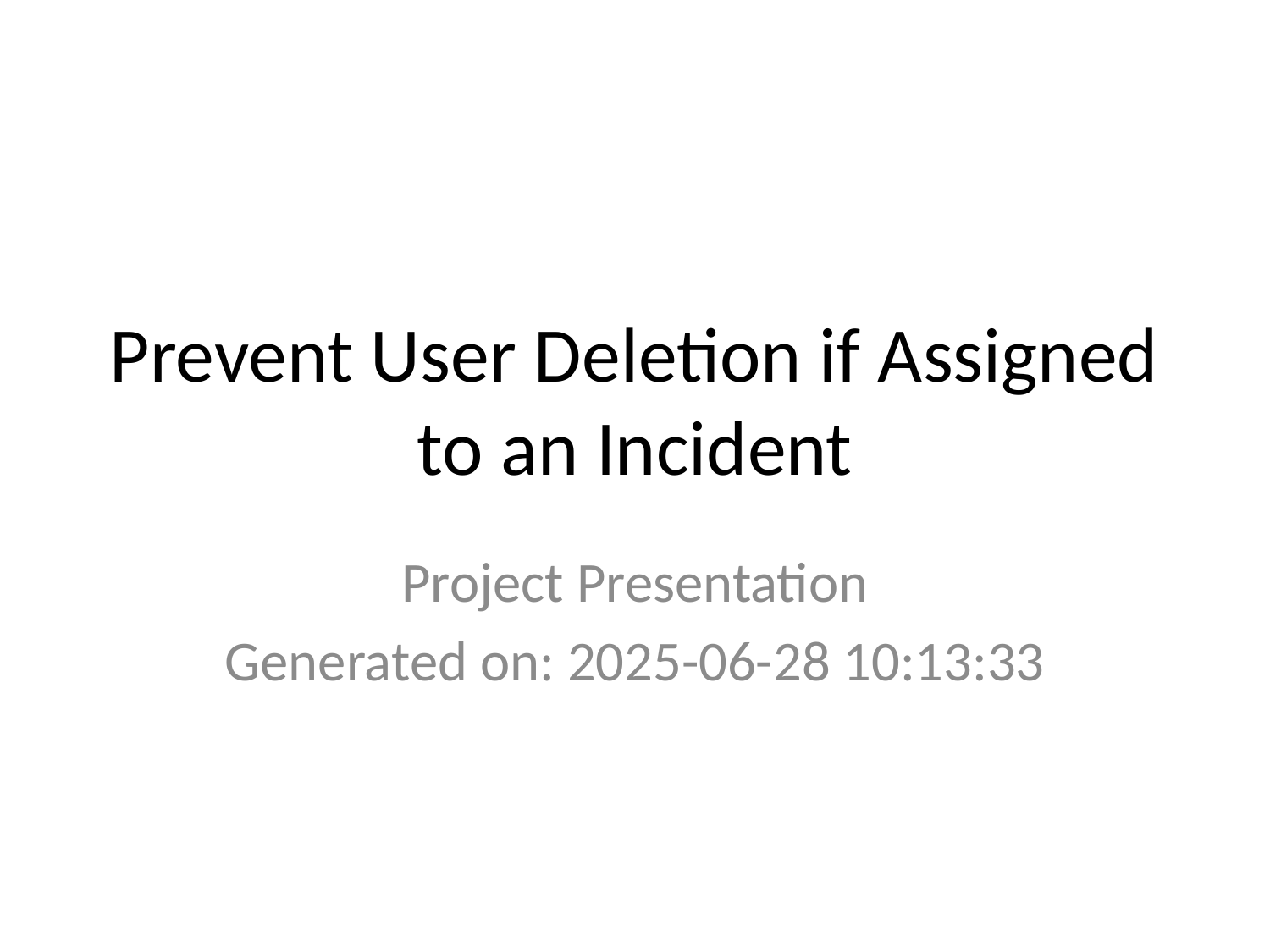

# Prevent User Deletion if Assigned to an Incident
Project Presentation
Generated on: 2025-06-28 10:13:33